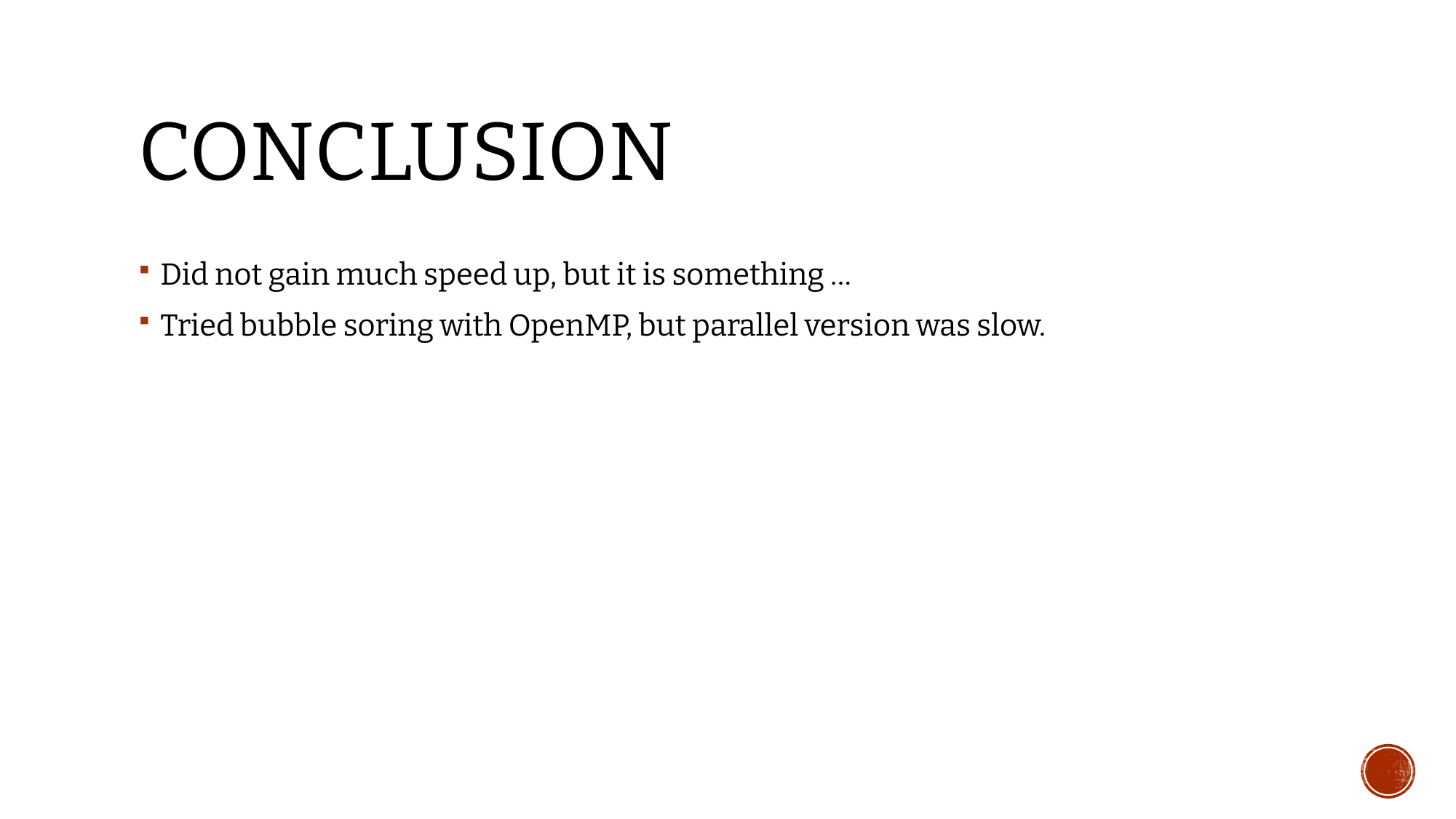

# Conclusion
Did not gain much speed up, but it is something …
Tried bubble soring with OpenMP, but parallel version was slow.